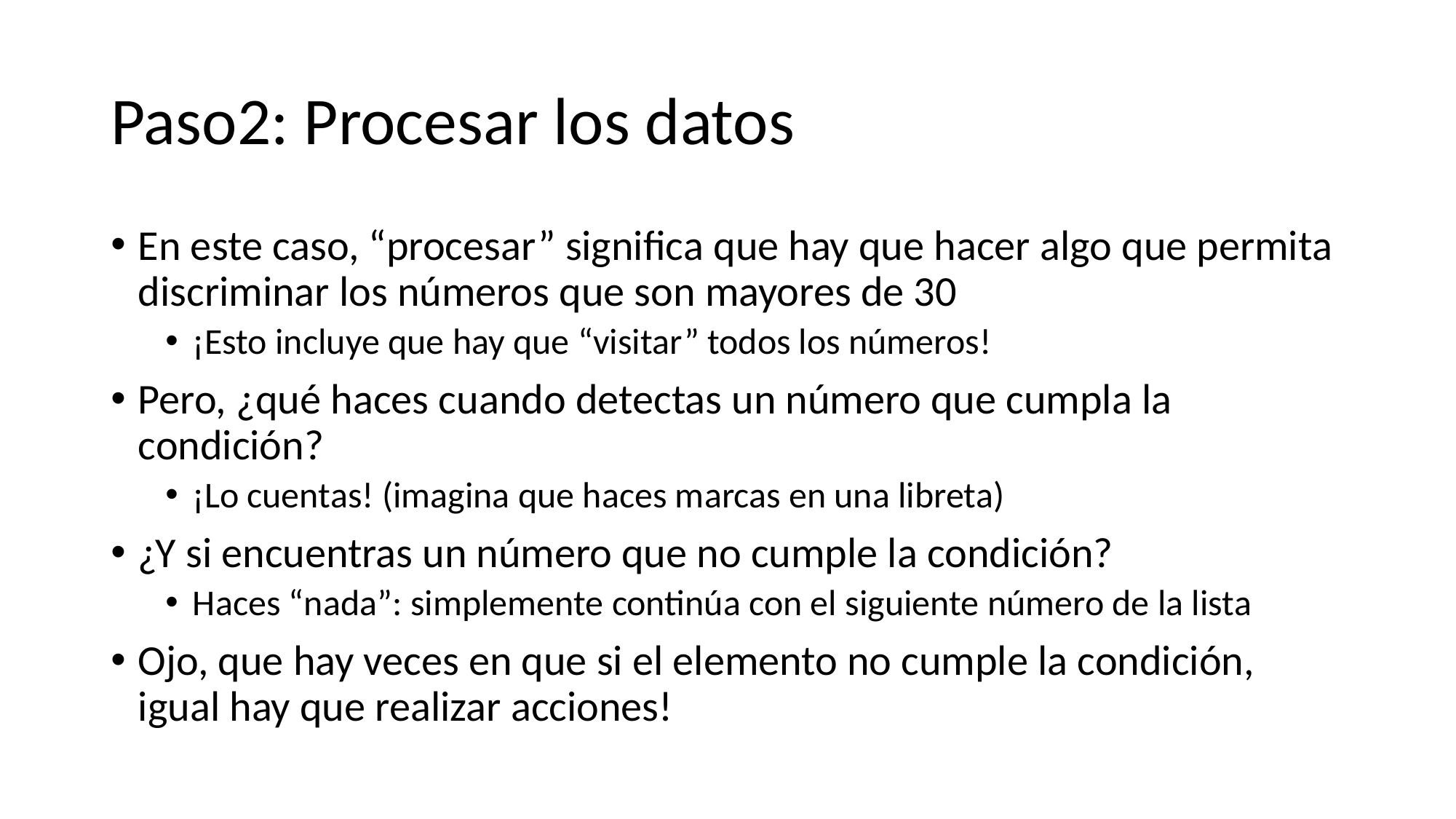

# Paso2: Procesar los datos
En este caso, “procesar” significa que hay que hacer algo que permita discriminar los números que son mayores de 30
¡Esto incluye que hay que “visitar” todos los números!
Pero, ¿qué haces cuando detectas un número que cumpla la condición?
¡Lo cuentas! (imagina que haces marcas en una libreta)
¿Y si encuentras un número que no cumple la condición?
Haces “nada”: simplemente continúa con el siguiente número de la lista
Ojo, que hay veces en que si el elemento no cumple la condición, igual hay que realizar acciones!